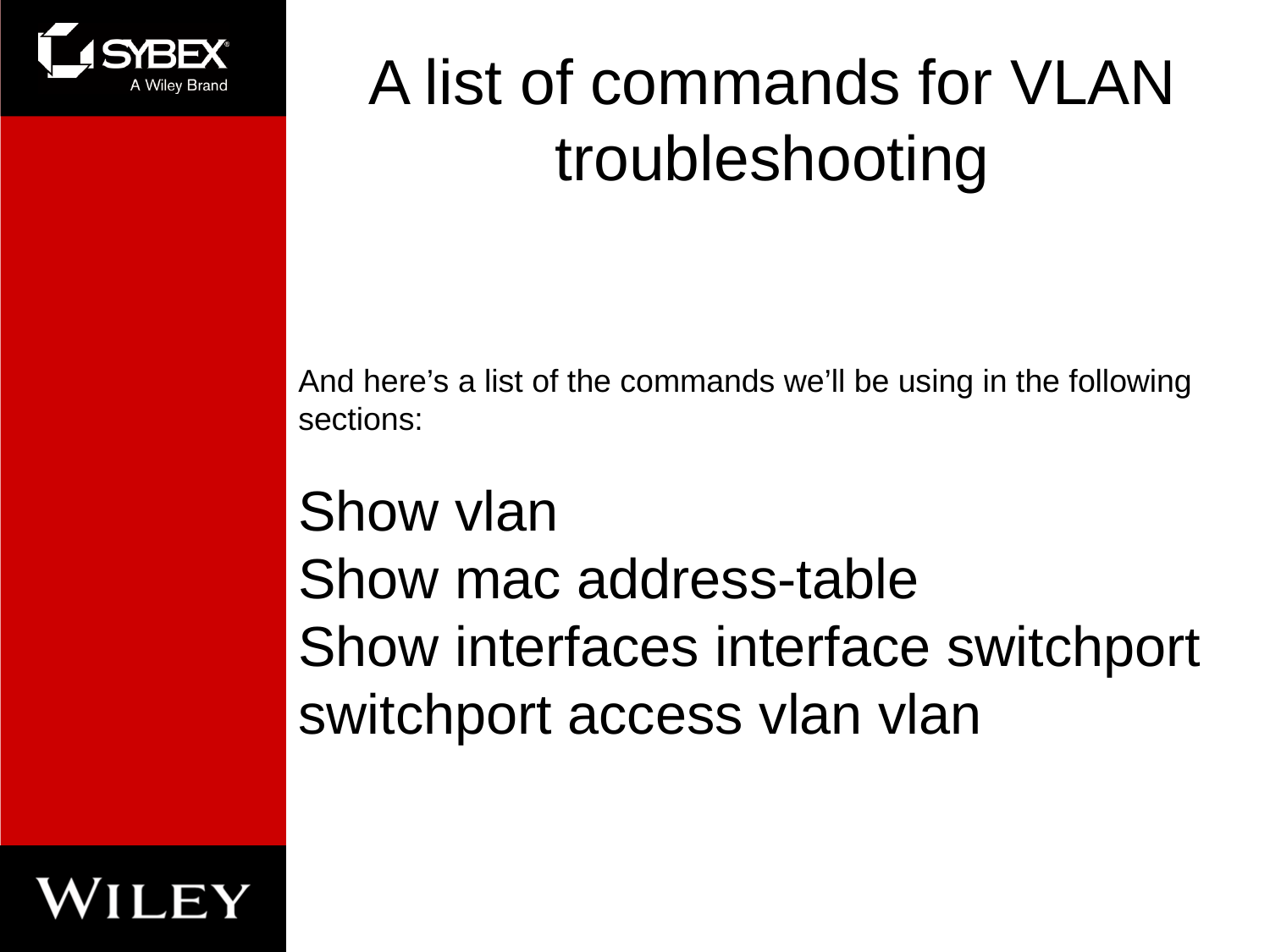

# A list of commands for VLAN troubleshooting
And here’s a list of the commands we’ll be using in the following sections:

Show vlan
Show mac address-table
Show interfaces interface switchport
switchport access vlan vlan